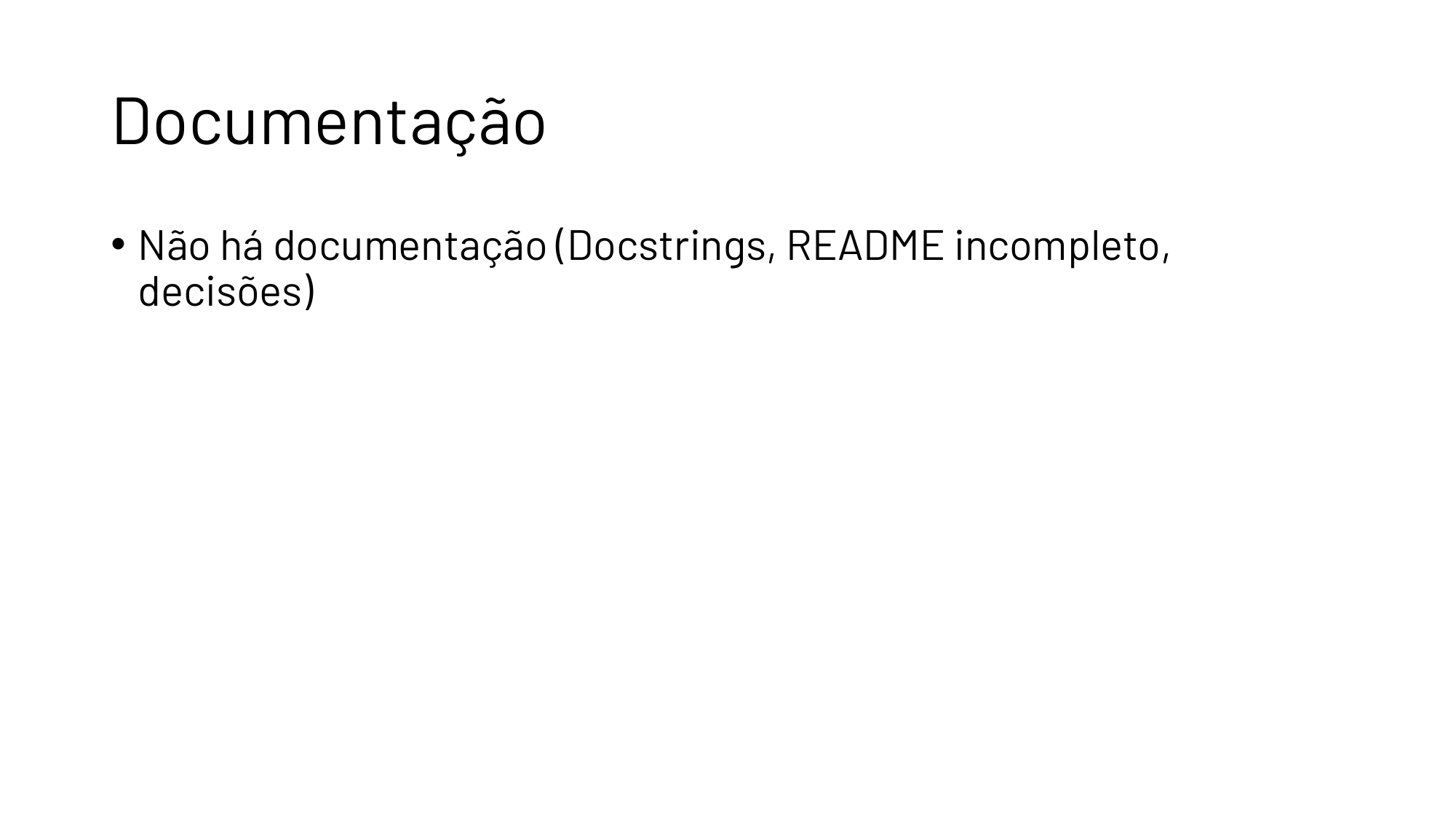

# Documentação
Não há documentação (Docstrings, README incompleto, decisões)